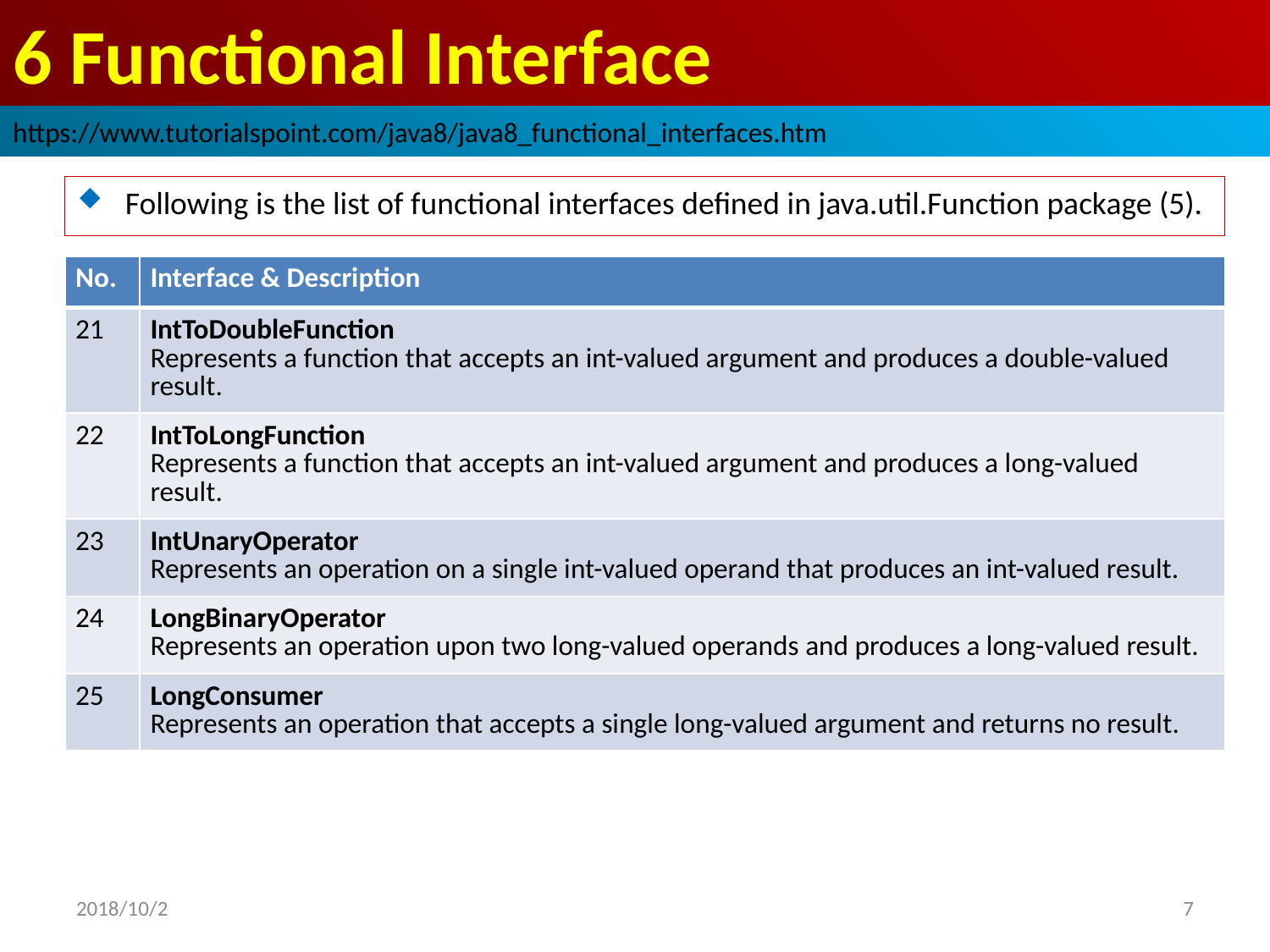

# 6 Functional Interface
https://www.tutorialspoint.com/java8/java8_functional_interfaces.htm
Following is the list of functional interfaces defined in java.util.Function package (5).
| No. | Interface & Description |
| --- | --- |
| 21 | IntToDoubleFunction Represents a function that accepts an int-valued argument and produces a double-valued result. |
| 22 | IntToLongFunction Represents a function that accepts an int-valued argument and produces a long-valued result. |
| 23 | IntUnaryOperator Represents an operation on a single int-valued operand that produces an int-valued result. |
| 24 | LongBinaryOperator Represents an operation upon two long-valued operands and produces a long-valued result. |
| 25 | LongConsumer Represents an operation that accepts a single long-valued argument and returns no result. |
2018/10/2
7